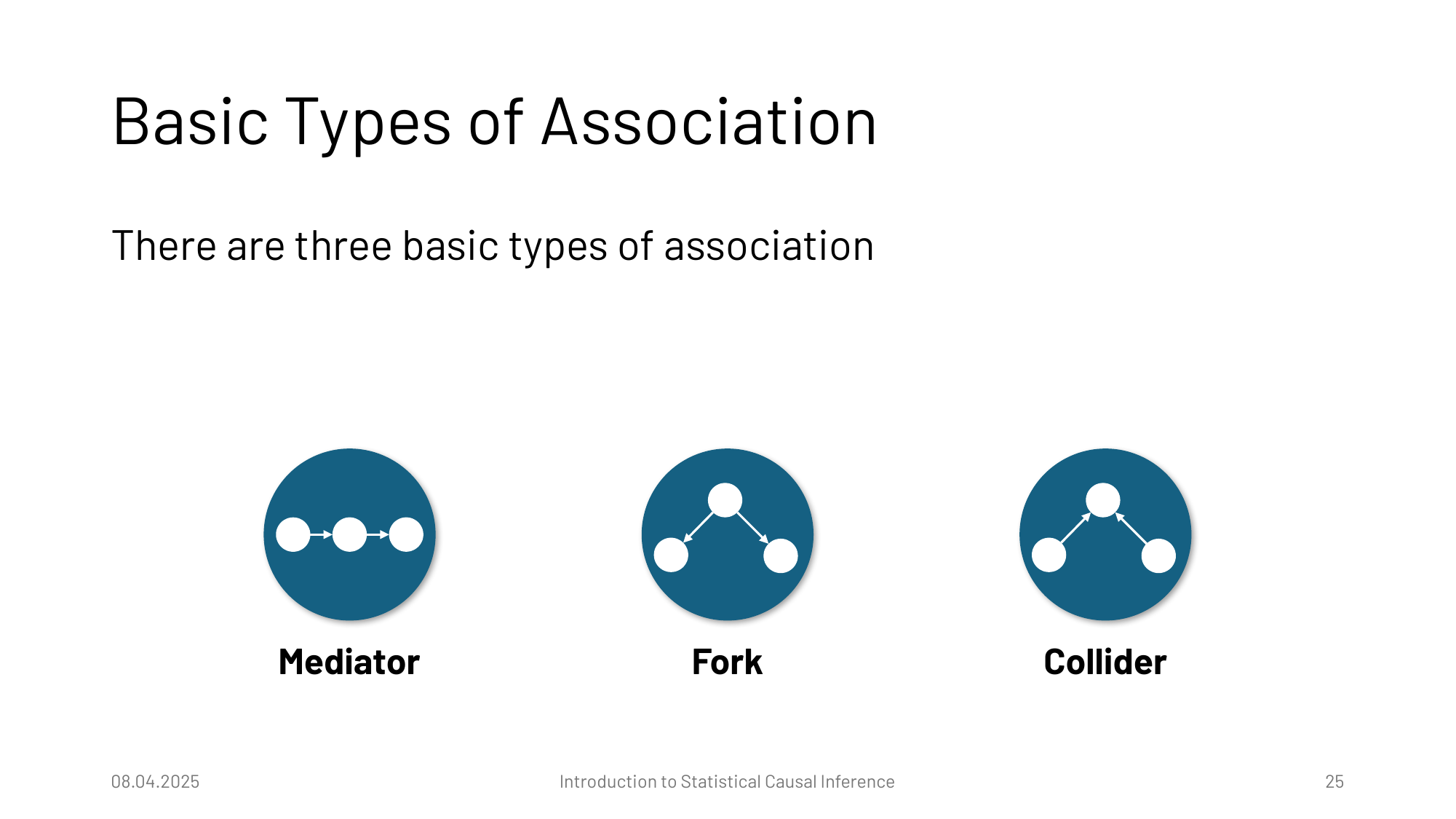

# Basic Types of Association
There are three basic types of association

Mediator

Fork

Collider
08.04.2025
Introduction to Statistical Causal Inference
25